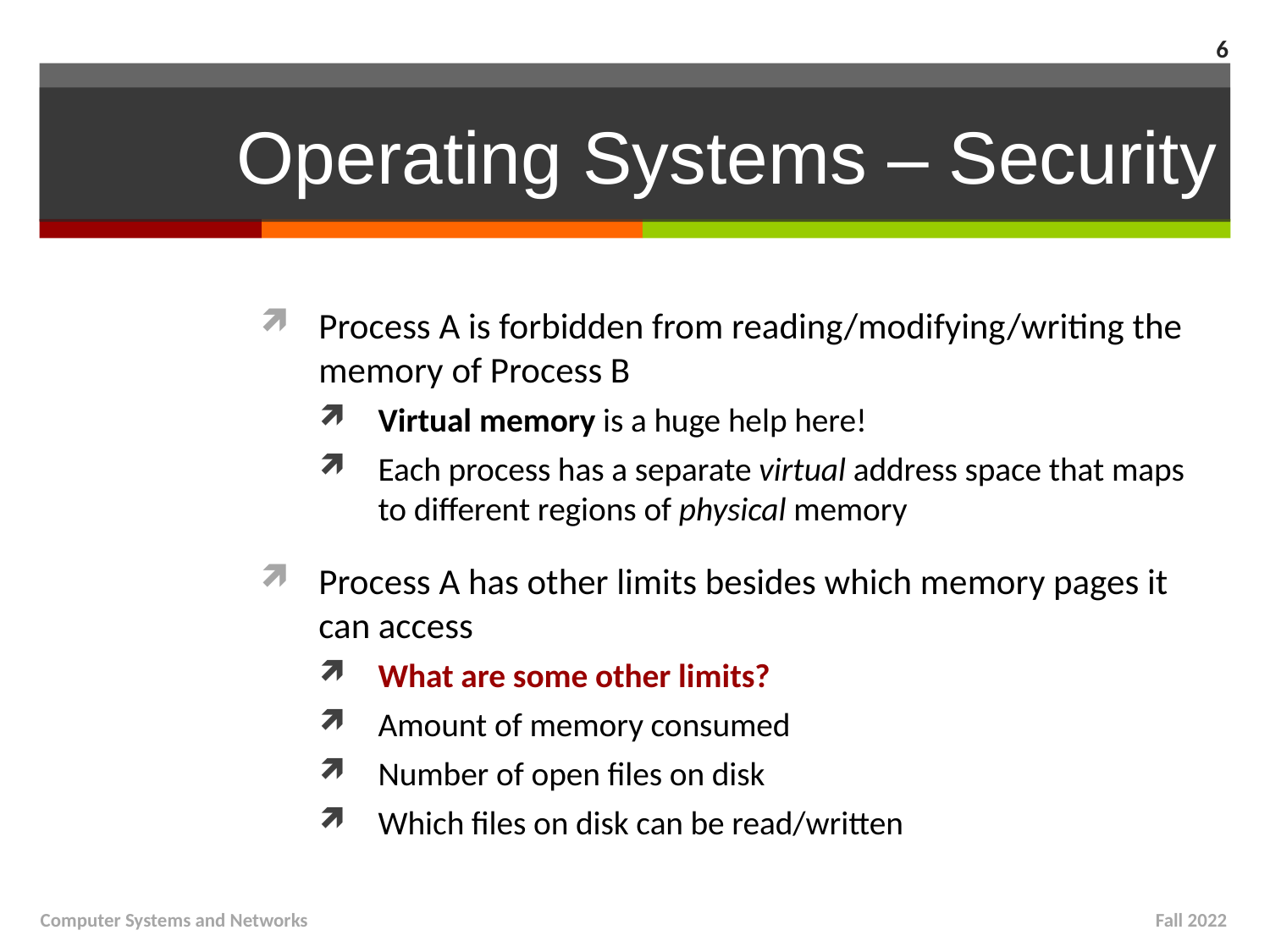

6
# Operating Systems – Security
Process A is forbidden from reading/modifying/writing the memory of Process B
Virtual memory is a huge help here!
Each process has a separate virtual address space that maps to different regions of physical memory
Process A has other limits besides which memory pages it can access
What are some other limits?
Amount of memory consumed
Number of open files on disk
Which files on disk can be read/written

Computer Systems and Networks
Fall 2022